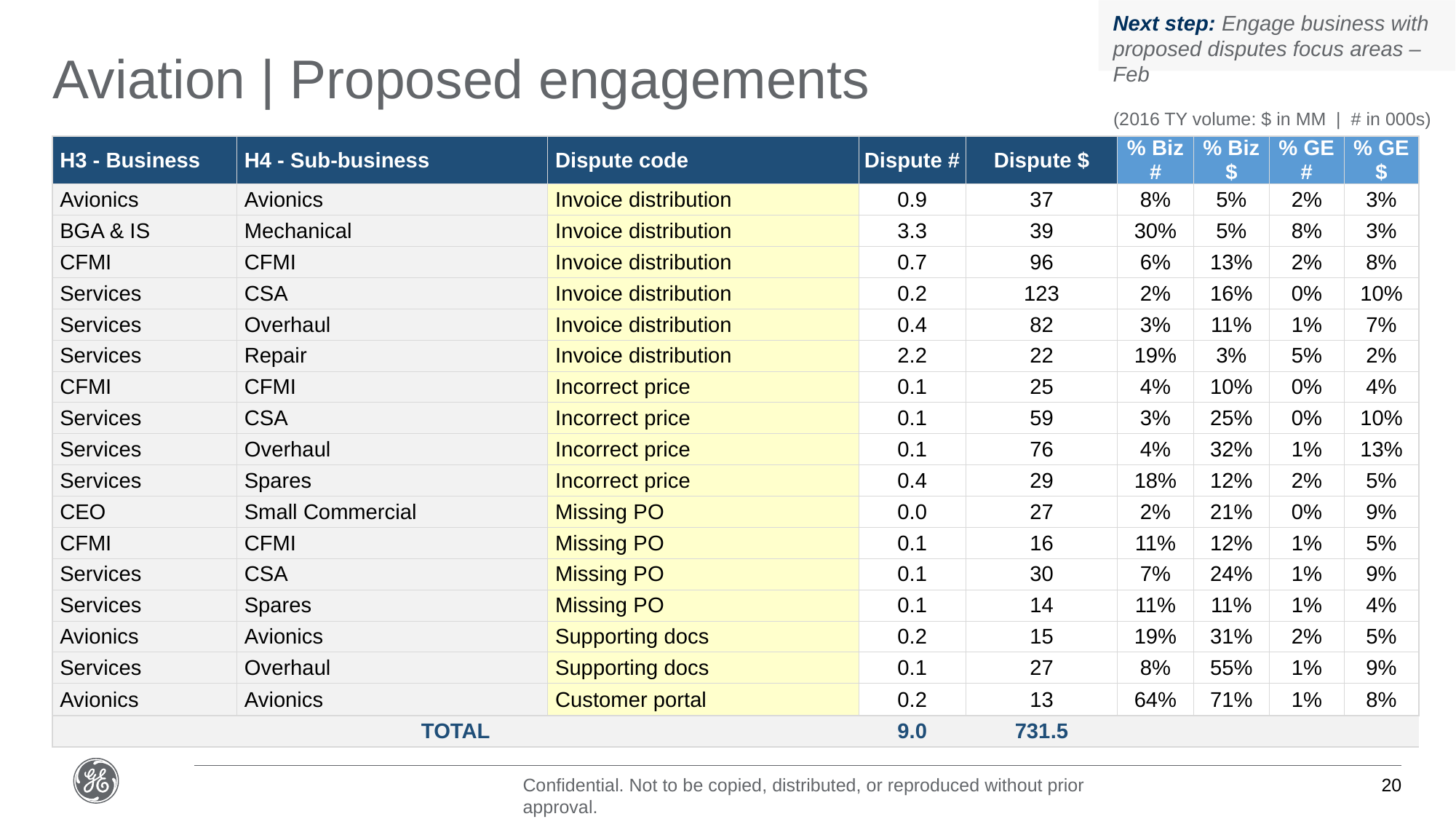

Next step: Engage business with proposed disputes focus areas – Feb
Aviation | Proposed engagements
(2016 TY volume: $ in MM  |  # in 000s)
| H3 - Business | H4 - Sub-business | Dispute code | Dispute # | Dispute $ | % Biz # | % Biz $ | % GE # | % GE $ |
| --- | --- | --- | --- | --- | --- | --- | --- | --- |
| Avionics | Avionics | Invoice distribution | 0.9 | 37 | 8% | 5% | 2% | 3% |
| BGA & IS | Mechanical | Invoice distribution | 3.3 | 39 | 30% | 5% | 8% | 3% |
| CFMI | CFMI | Invoice distribution | 0.7 | 96 | 6% | 13% | 2% | 8% |
| Services | CSA | Invoice distribution | 0.2 | 123 | 2% | 16% | 0% | 10% |
| Services | Overhaul | Invoice distribution | 0.4 | 82 | 3% | 11% | 1% | 7% |
| Services | Repair | Invoice distribution | 2.2 | 22 | 19% | 3% | 5% | 2% |
| CFMI | CFMI | Incorrect price | 0.1 | 25 | 4% | 10% | 0% | 4% |
| Services | CSA | Incorrect price | 0.1 | 59 | 3% | 25% | 0% | 10% |
| Services | Overhaul | Incorrect price | 0.1 | 76 | 4% | 32% | 1% | 13% |
| Services | Spares | Incorrect price | 0.4 | 29 | 18% | 12% | 2% | 5% |
| CEO | Small Commercial | Missing PO | 0.0 | 27 | 2% | 21% | 0% | 9% |
| CFMI | CFMI | Missing PO | 0.1 | 16 | 11% | 12% | 1% | 5% |
| Services | CSA | Missing PO | 0.1 | 30 | 7% | 24% | 1% | 9% |
| Services | Spares | Missing PO | 0.1 | 14 | 11% | 11% | 1% | 4% |
| Avionics | Avionics | Supporting docs | 0.2 | 15 | 19% | 31% | 2% | 5% |
| Services | Overhaul | Supporting docs | 0.1 | 27 | 8% | 55% | 1% | 9% |
| Avionics | Avionics | Customer portal | 0.2 | 13 | 64% | 71% | 1% | 8% |
| TOTAL |  |  | 9.0 | 731.5 |  |  |  |  |

20